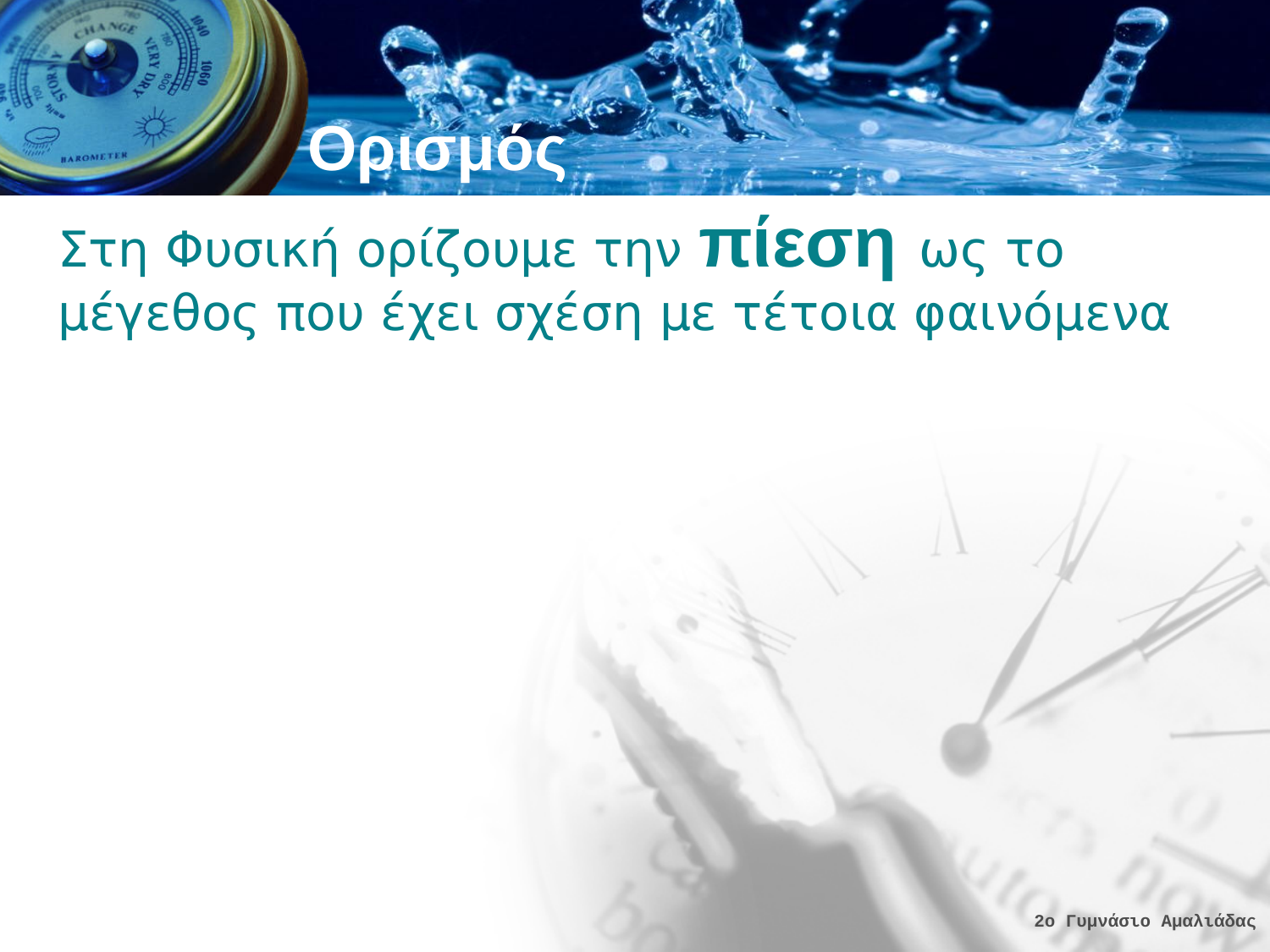

# Ορισμός
Στη Φυσική ορίζουμε την πίεση ως το μέγεθος που έχει σχέση με τέτοια φαινόμενα

2ο Γυμνάσιο Αμαλιάδας